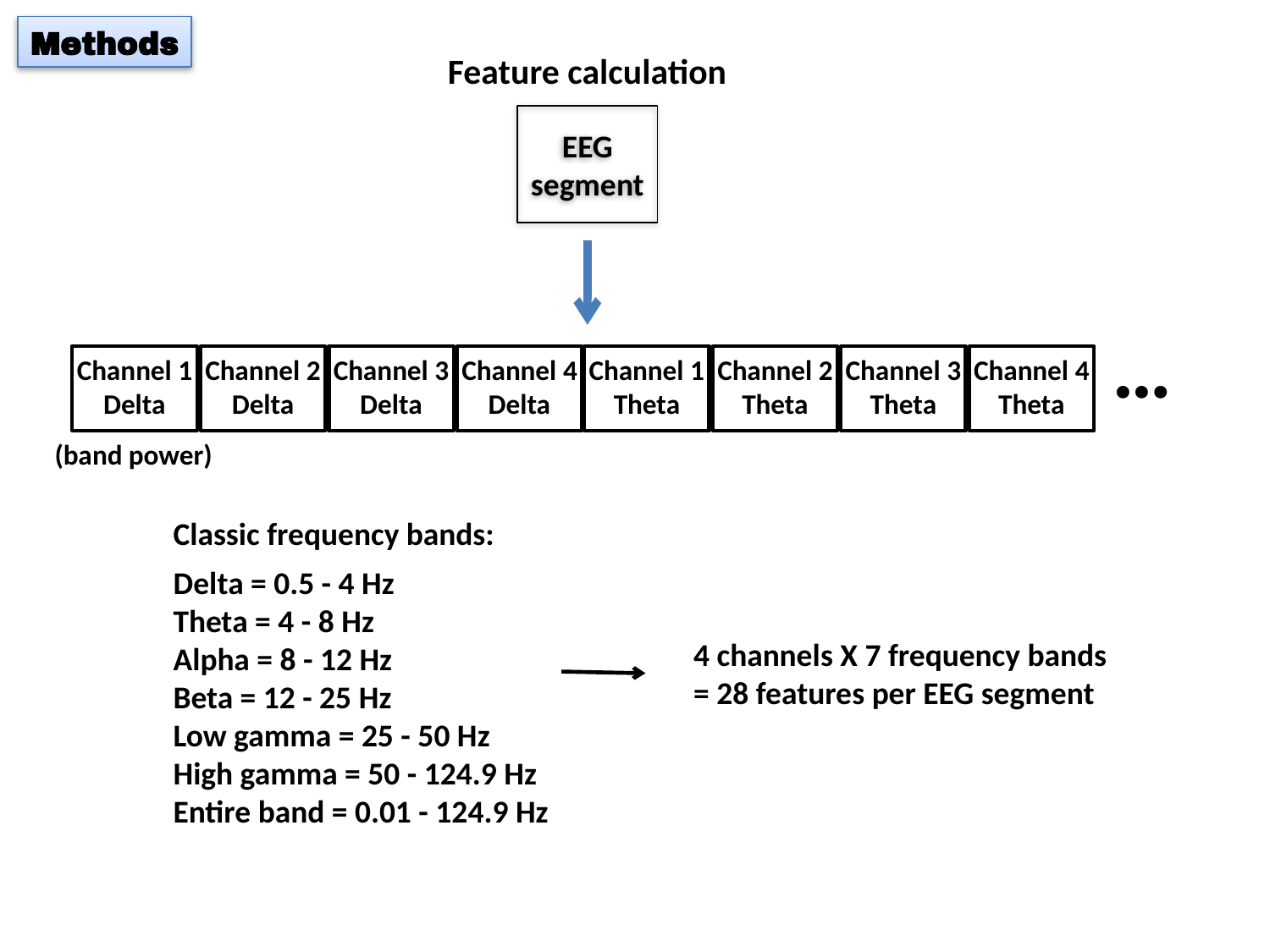

Methods
Feature calculation
EEG
segment
…
Channel 1
Delta
Channel 2
Delta
Channel 3
Delta
Channel 4
Delta
Channel 1
Theta
Channel 2
Theta

Channel 3
Theta

Channel 4
Theta

(band power)
Classic frequency bands:
Delta = 0.5 - 4 Hz
Theta = 4 - 8 Hz
Alpha = 8 - 12 Hz
Beta = 12 - 25 Hz
Low gamma = 25 - 50 Hz
High gamma = 50 - 124.9 Hz
Entire band = 0.01 - 124.9 Hz
4 channels X 7 frequency bands
= 28 features per EEG segment